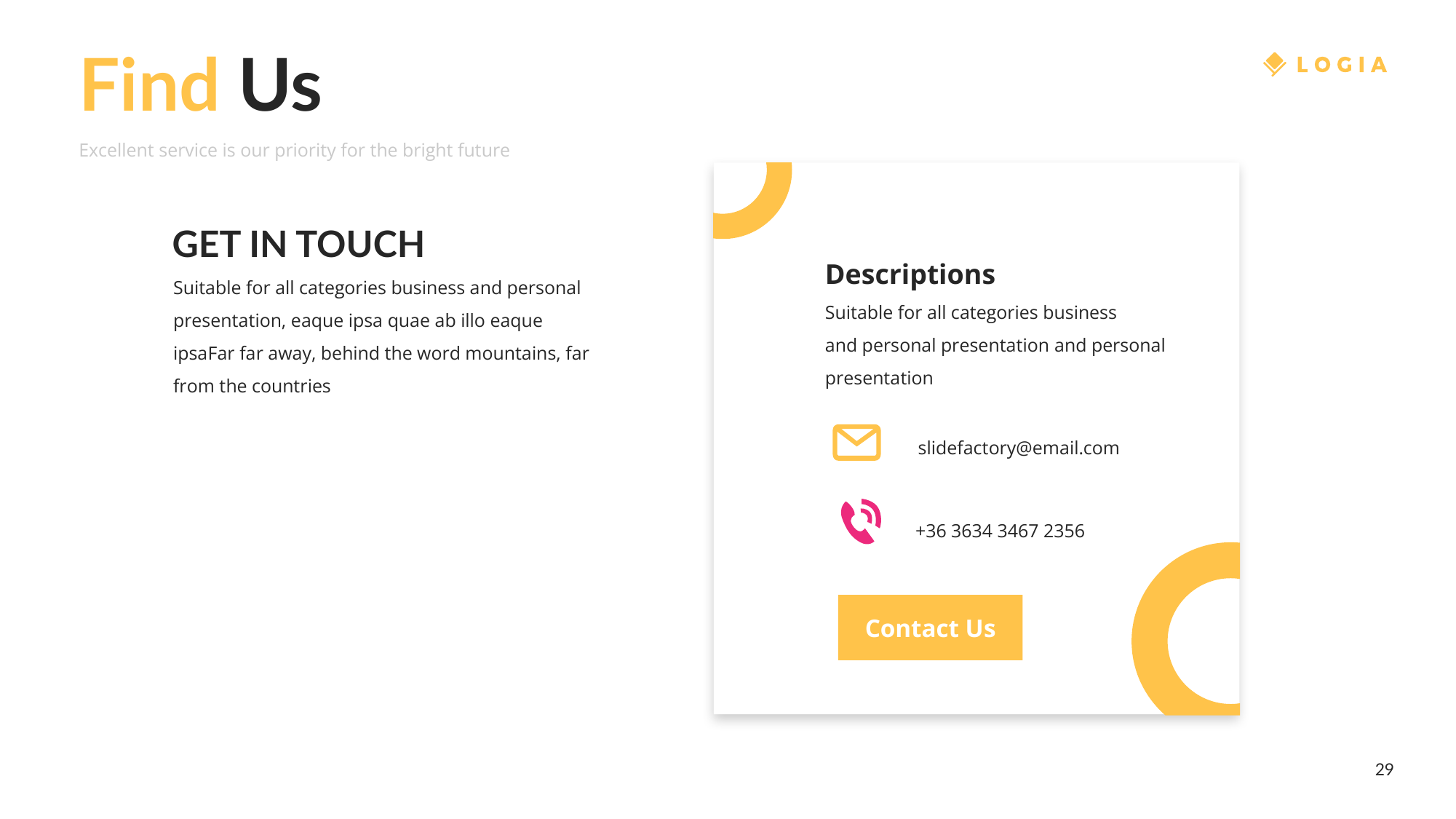

Find Us

Excellent service is our priority for the bright future

GET IN TOUCH
Descriptions
Suitable for all categories business and personal presentation, eaque ipsa quae ab illo eaque ipsaFar far away, behind the word mountains, far from the countries
Suitable for all categories business
and personal presentation and personal presentation
slidefactory@email.com

+36 3634 3467 2356

Contact Us